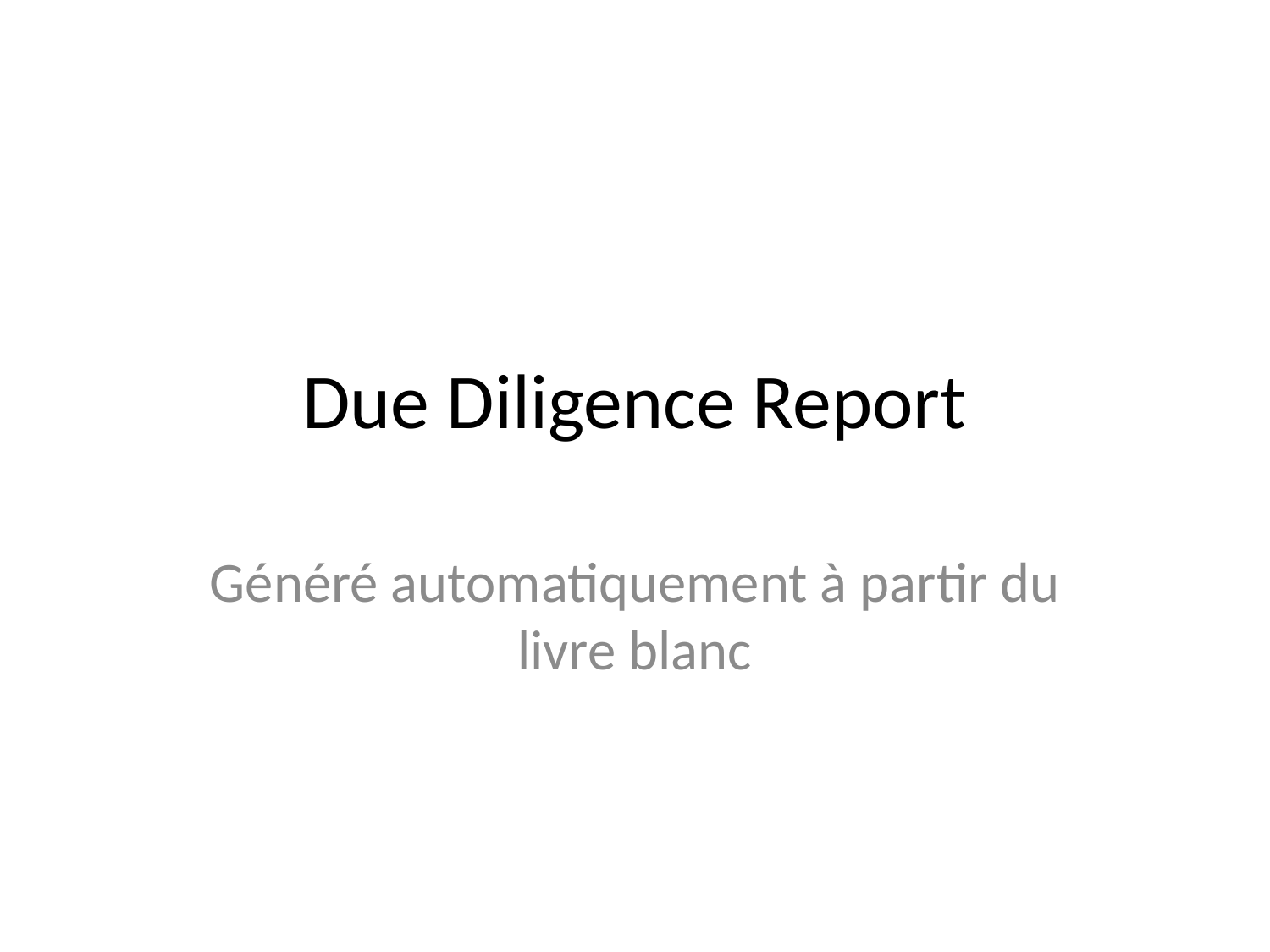

# Due Diligence Report
Généré automatiquement à partir du livre blanc